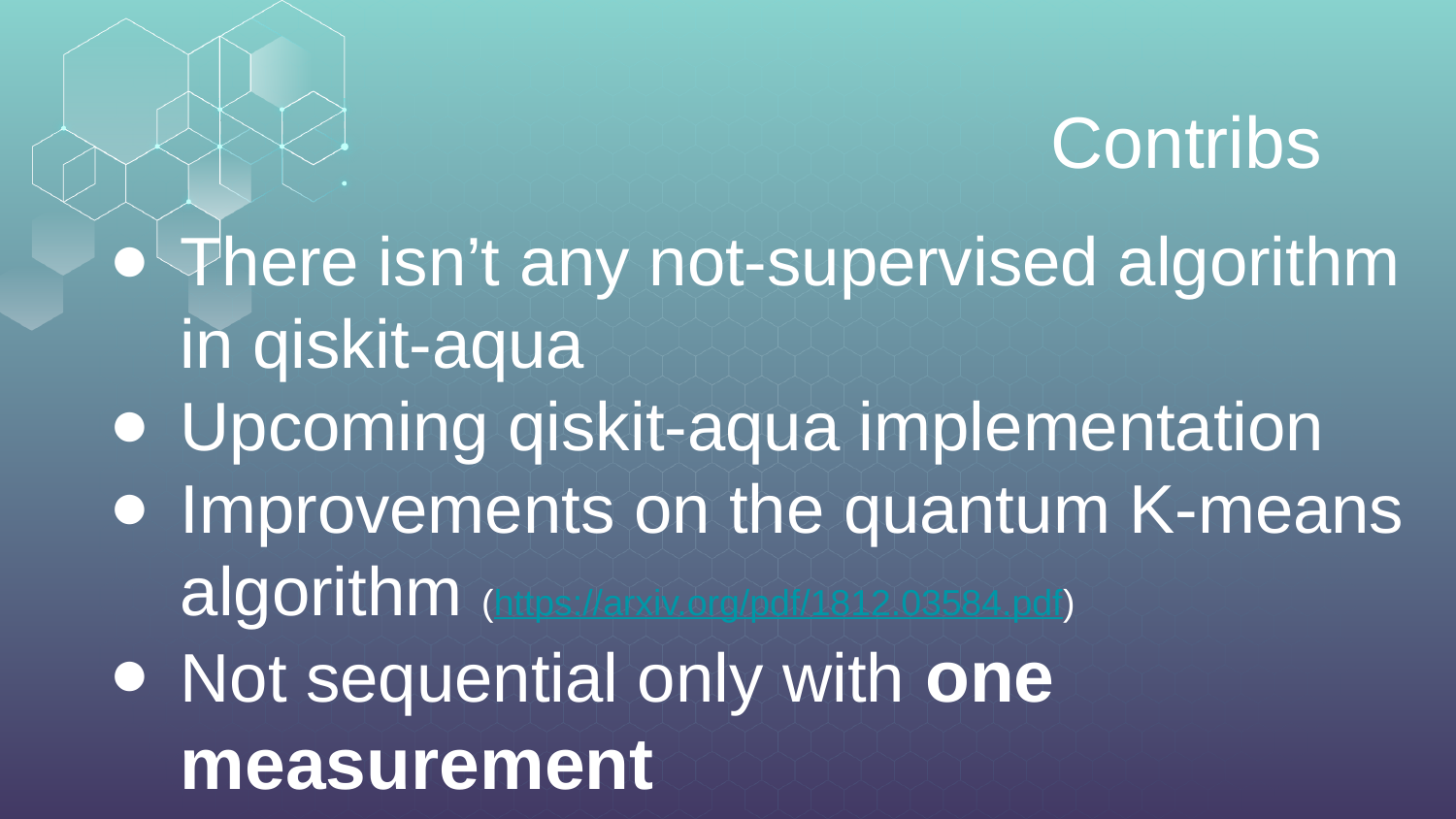

# Contribs

There isn’t any not-supervised algorithm in qiskit-aqua
Upcoming qiskit-aqua implementation
Improvements on the quantum K-means algorithm (https://arxiv.org/pdf/1812.03584.pdf)
Not sequential only with one measurement